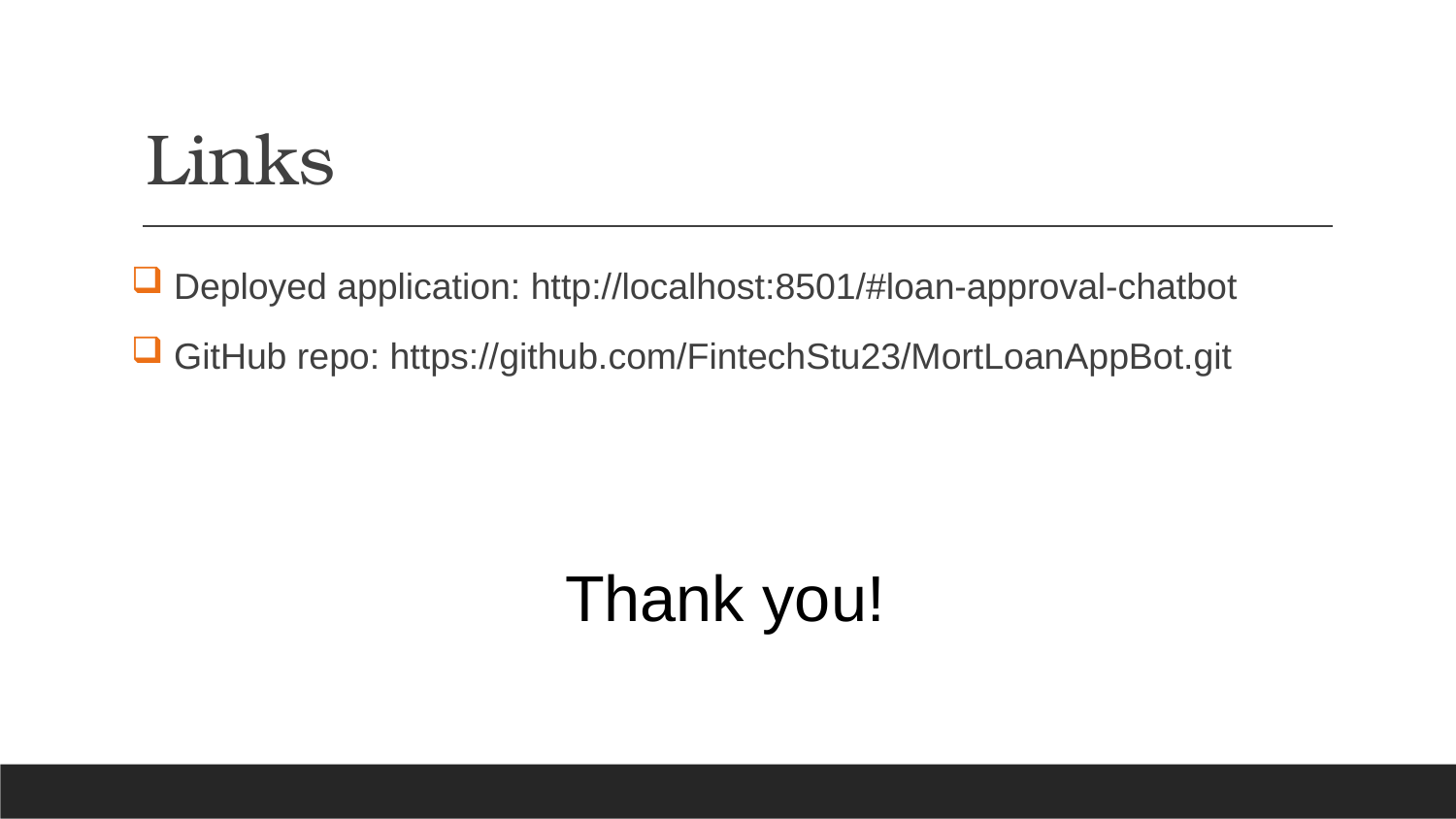

# Links
 Deployed application: http://localhost:8501/#loan-approval-chatbot
 GitHub repo: https://github.com/FintechStu23/MortLoanAppBot.git

Thank you!